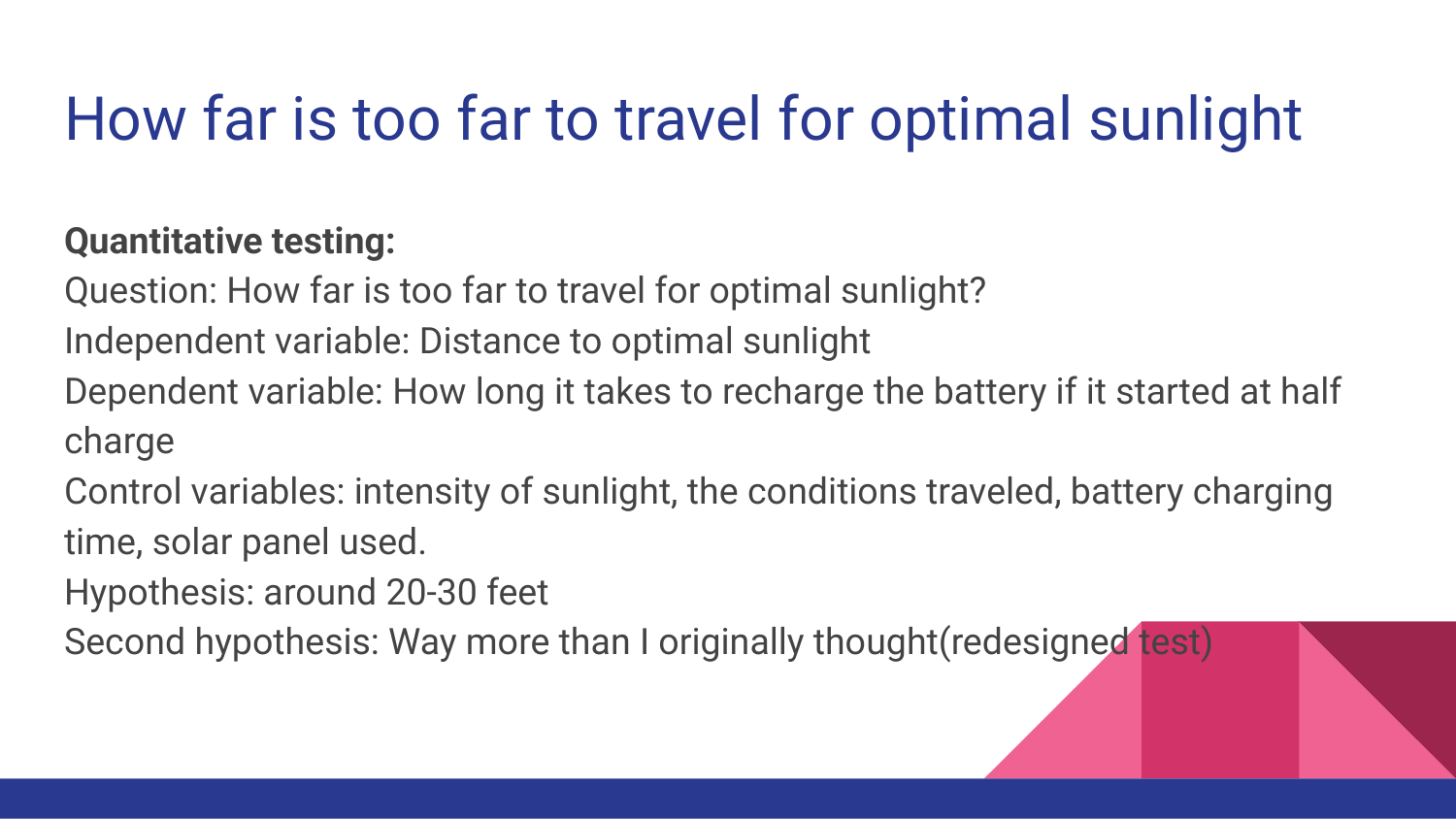

# How far is too far to travel for optimal sunlight
Quantitative testing:
Question: How far is too far to travel for optimal sunlight?
Independent variable: Distance to optimal sunlight
Dependent variable: How long it takes to recharge the battery if it started at half charge
Control variables: intensity of sunlight, the conditions traveled, battery charging time, solar panel used.
Hypothesis: around 20-30 feet
Second hypothesis: Way more than I originally thought(redesigned test)